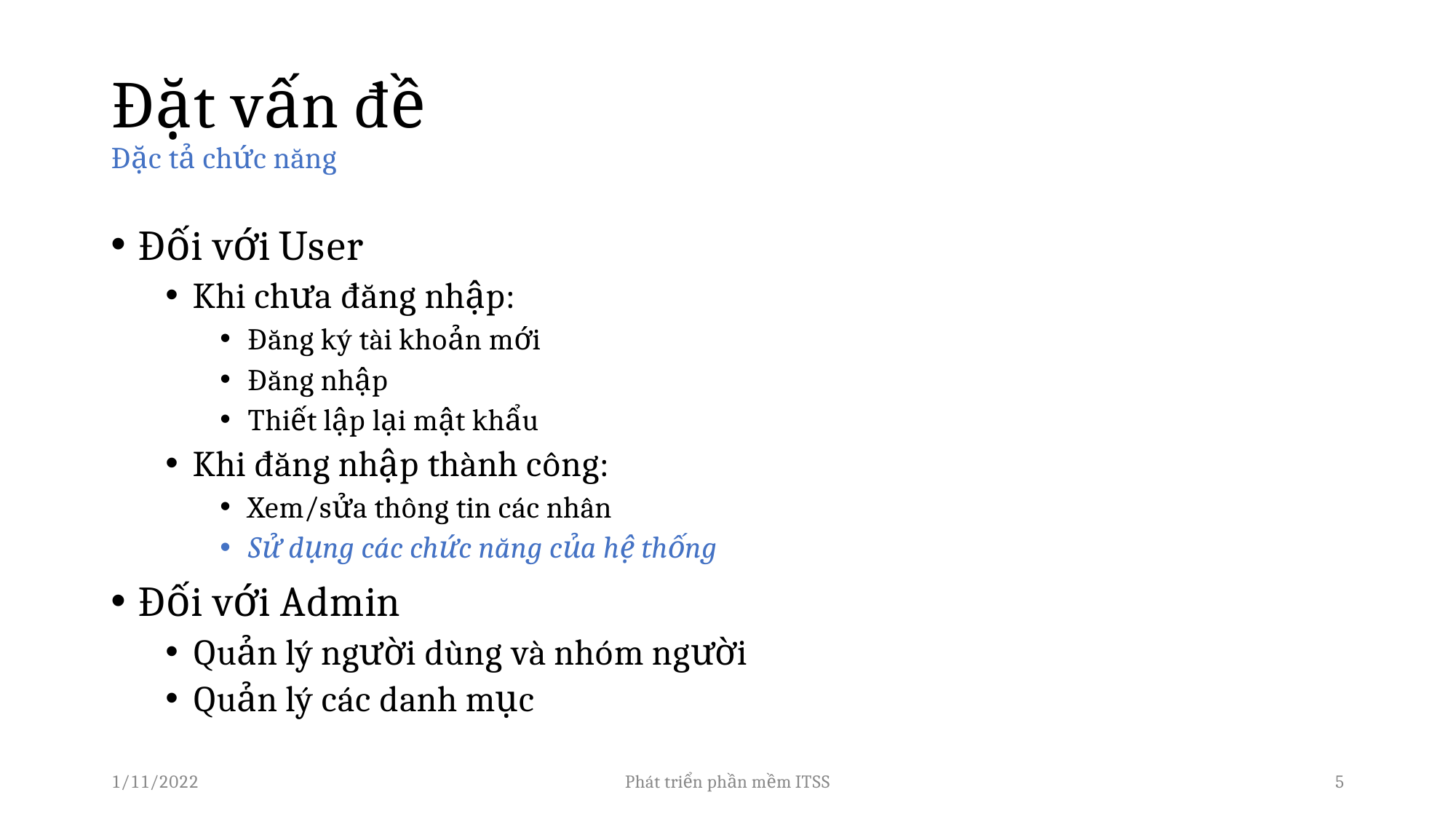

# Đặt vấn đề Đặc tả chức năng
Đối với User
Khi chưa đăng nhập:
Đăng ký tài khoản mới
Đăng nhập
Thiết lập lại mật khẩu
Khi đăng nhập thành công:
Xem/sửa thông tin các nhân
Sử dụng các chức năng của hệ thống
Đối với Admin
Quản lý người dùng và nhóm người
Quản lý các danh mục
1/11/2022
Phát triển phần mềm ITSS
5